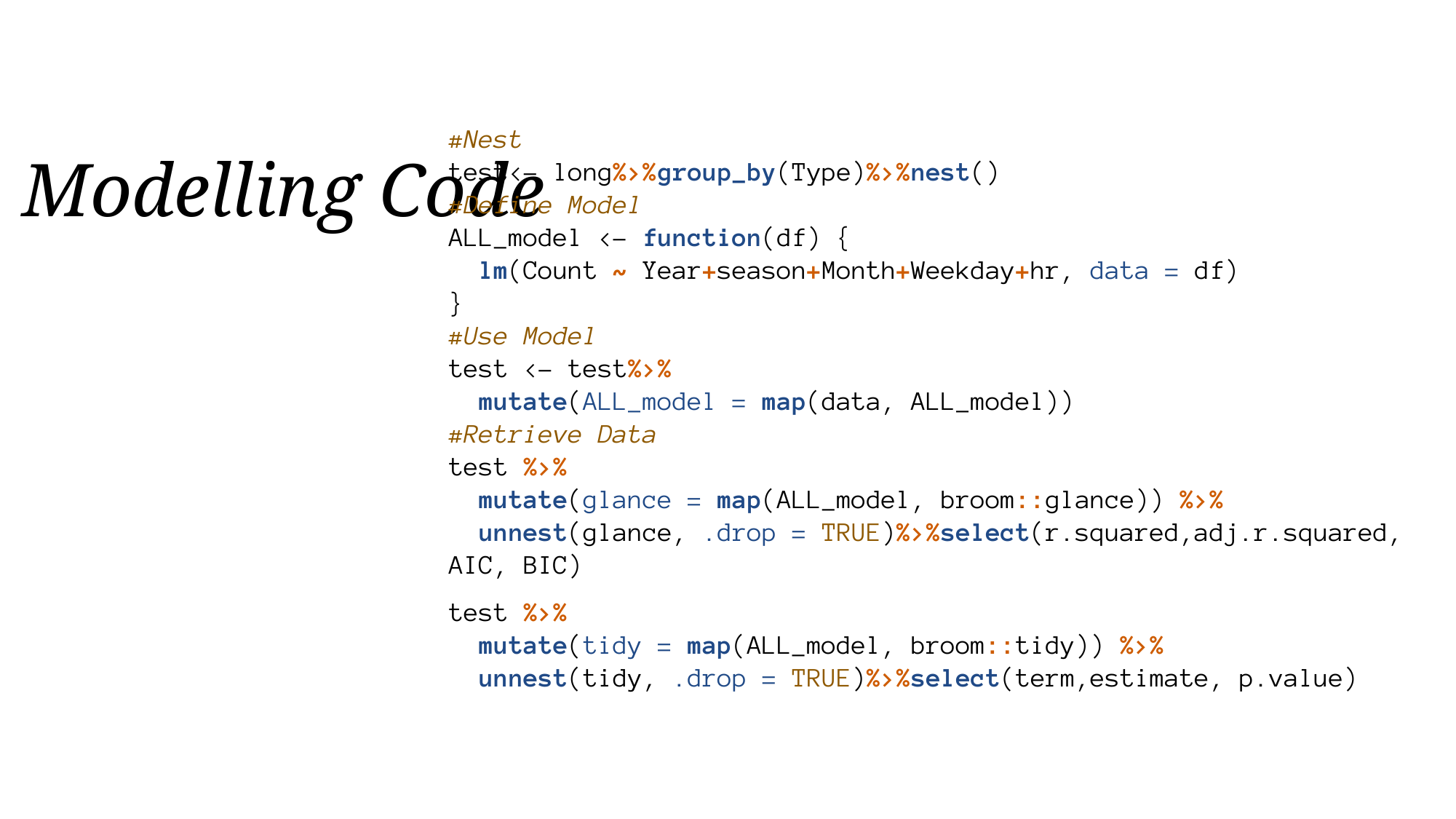

# Modelling Code
#Nest
test<- long%>%group_by(Type)%>%nest()
#Define Model
ALL_model <- function(df) {
  lm(Count ~ Year+season+Month+Weekday+hr, data = df)
}
#Use Model
test <- test%>%
  mutate(ALL_model = map(data, ALL_model))
#Retrieve Data
test %>%
  mutate(glance = map(ALL_model, broom::glance)) %>%
  unnest(glance, .drop = TRUE)%>%select(r.squared,adj.r.squared, AIC, BIC)
test %>%
  mutate(tidy = map(ALL_model, broom::tidy)) %>%
  unnest(tidy, .drop = TRUE)%>%select(term,estimate, p.value)